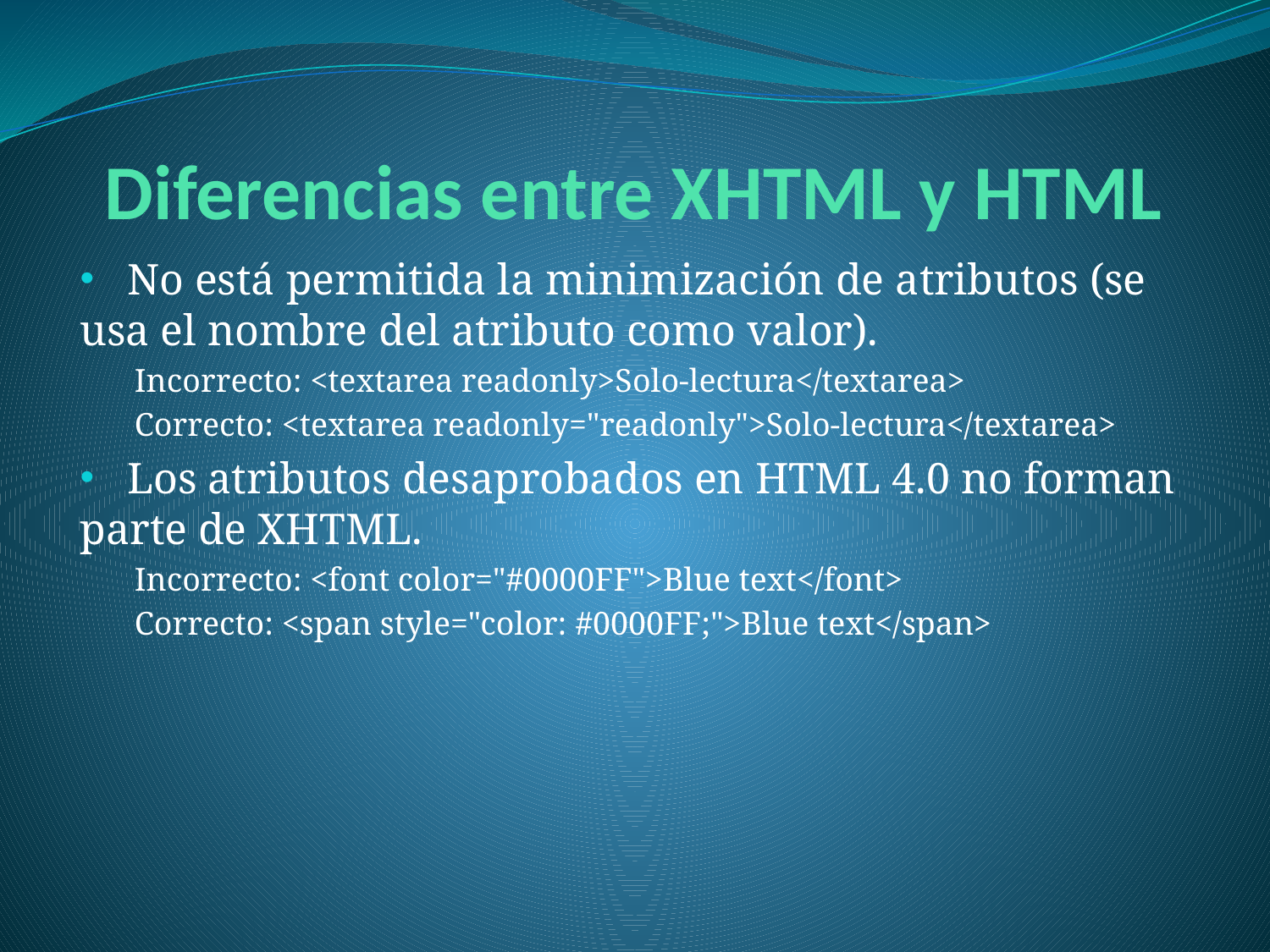

# Diferencias entre XHTML y HTML
   No está permitida la minimización de atributos (se usa el nombre del atributo como valor).
Incorrecto: <textarea readonly>Solo-lectura</textarea>
Correcto: <textarea readonly="readonly">Solo-lectura</textarea>
   Los atributos desaprobados en HTML 4.0 no forman parte de XHTML.
Incorrecto: <font color="#0000FF">Blue text</font>
Correcto: <span style="color: #0000FF;">Blue text</span>